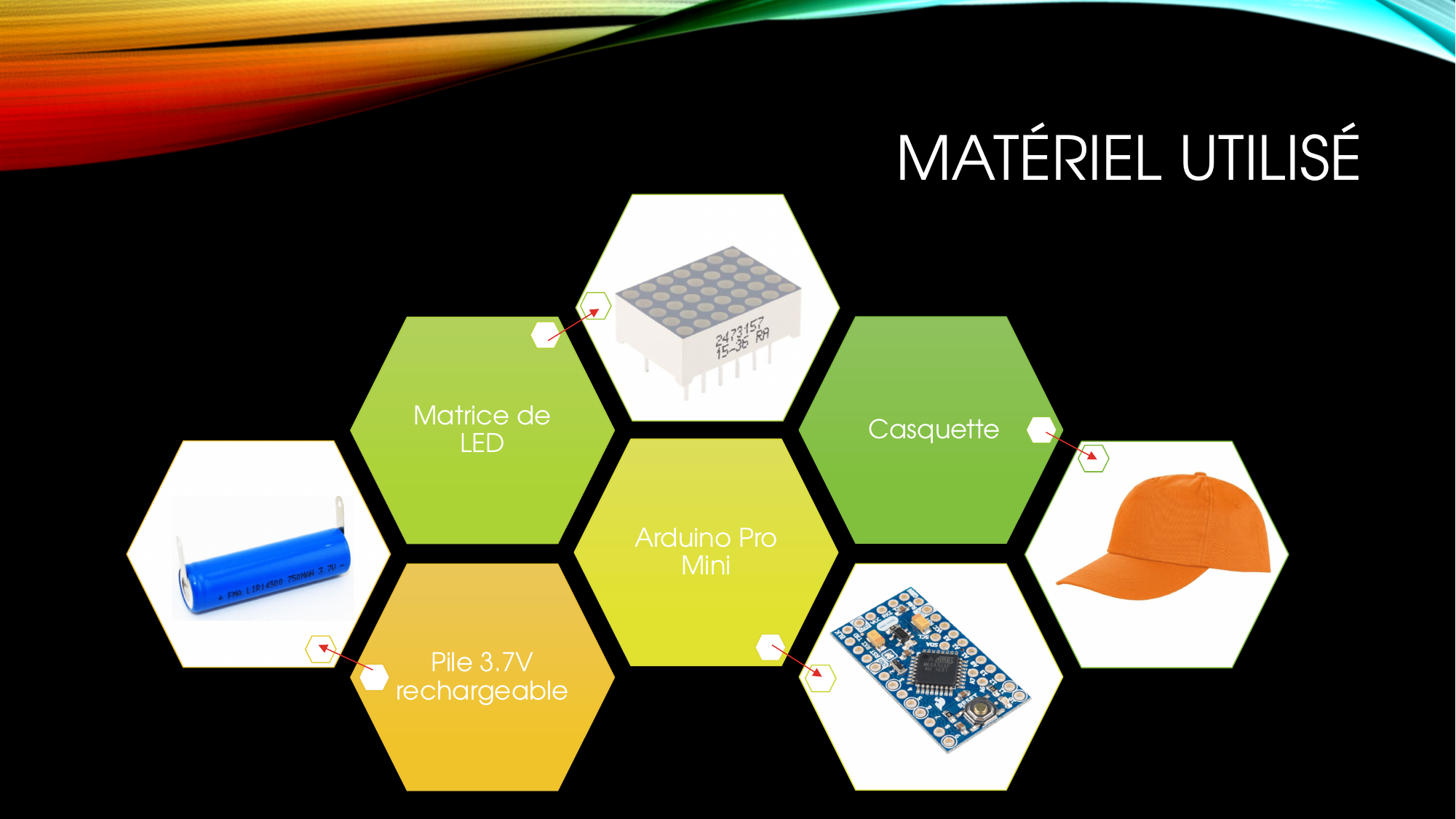

# Matériel Utilisé
Pile 3.7V rechargeable
Arduino Pro Mini
Matrice de LED
 Casquette